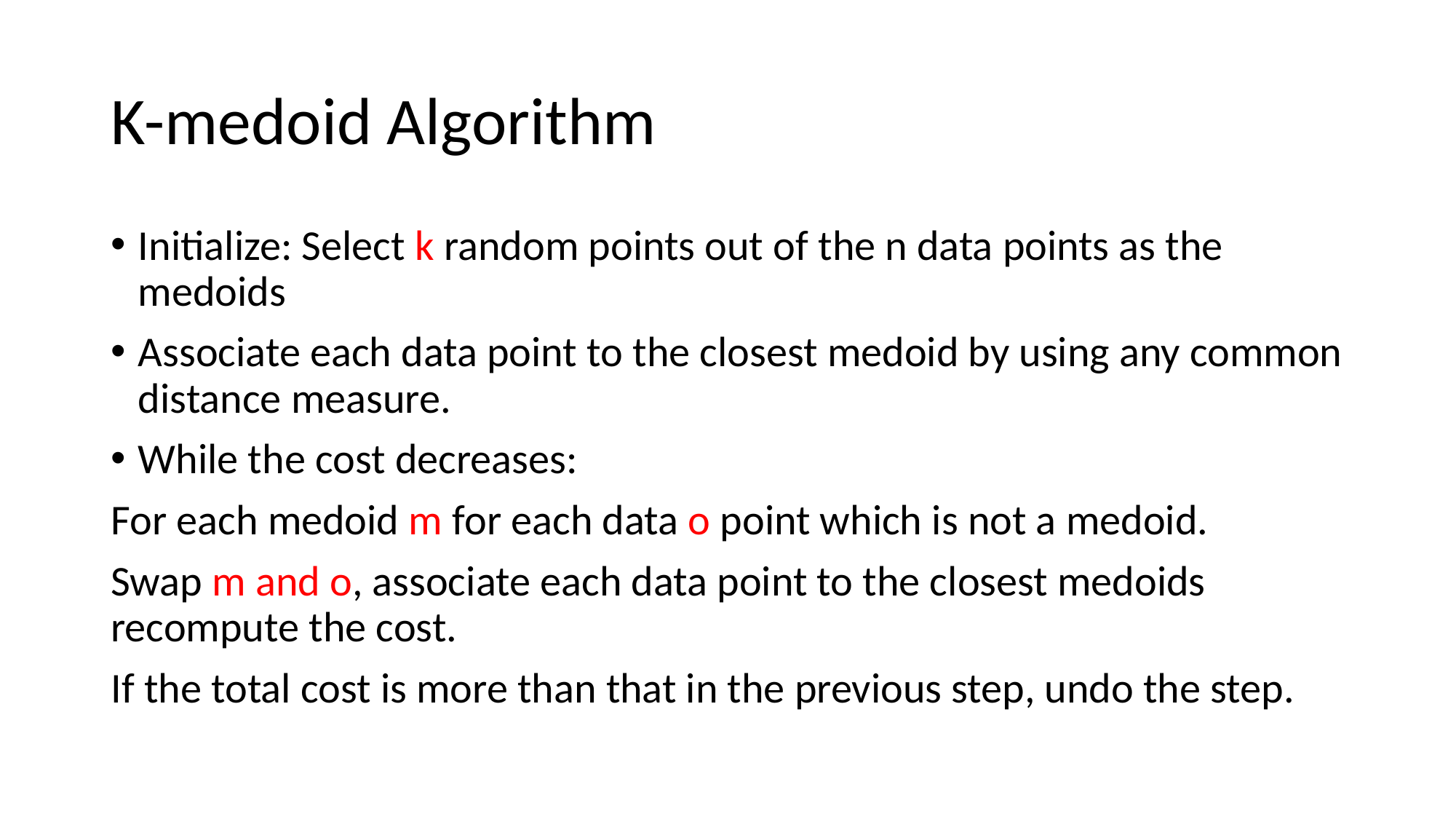

# K-medoid Algorithm
Initialize: Select k random points out of the n data points as the medoids
Associate each data point to the closest medoid by using any common distance measure.
While the cost decreases:
For each medoid m for each data o point which is not a medoid.
Swap m and o, associate each data point to the closest medoids recompute the cost.
If the total cost is more than that in the previous step, undo the step.